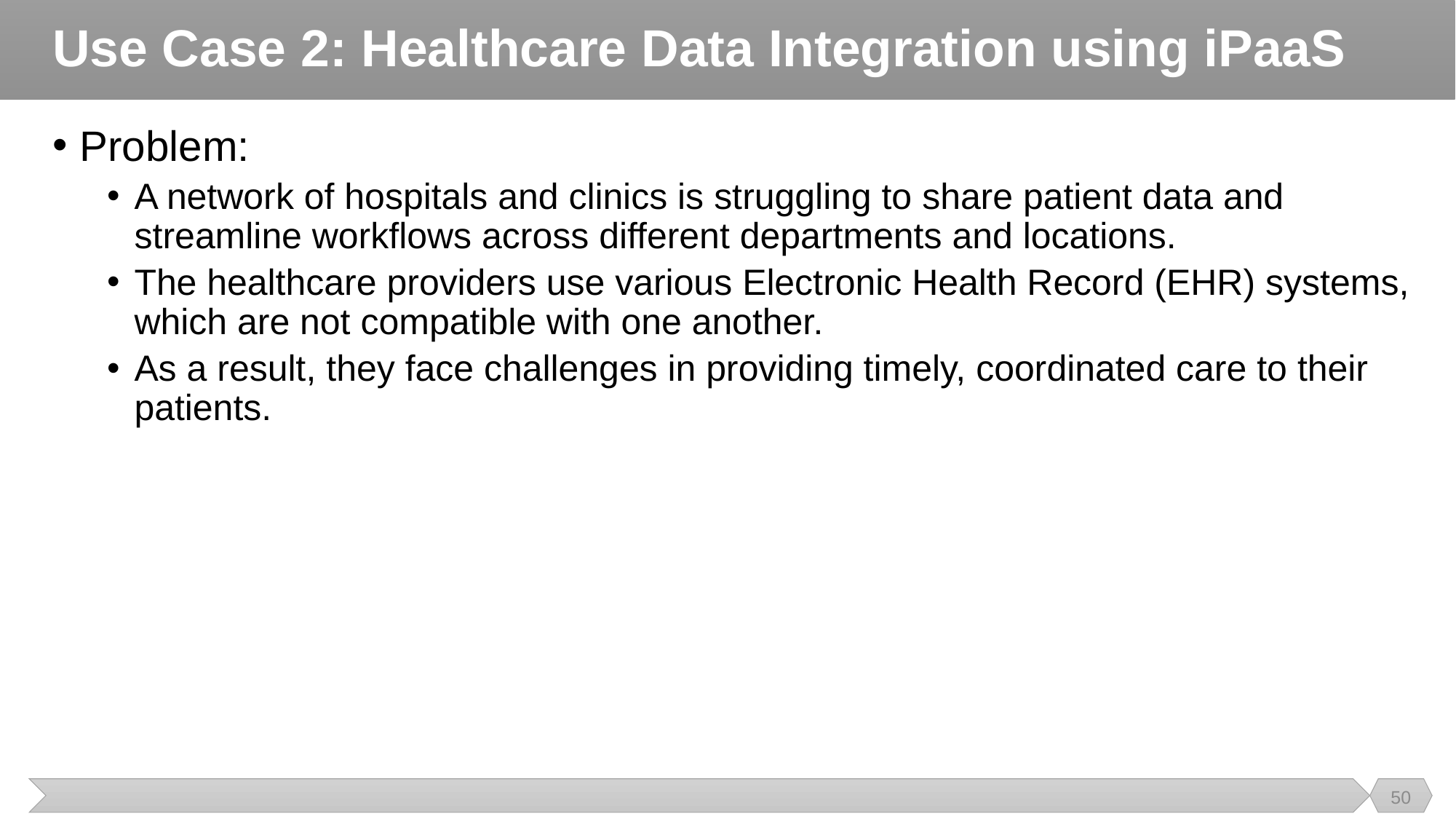

# Use Case 2: Healthcare Data Integration using iPaaS
Problem:
A network of hospitals and clinics is struggling to share patient data and streamline workflows across different departments and locations.
The healthcare providers use various Electronic Health Record (EHR) systems, which are not compatible with one another.
As a result, they face challenges in providing timely, coordinated care to their patients.
50